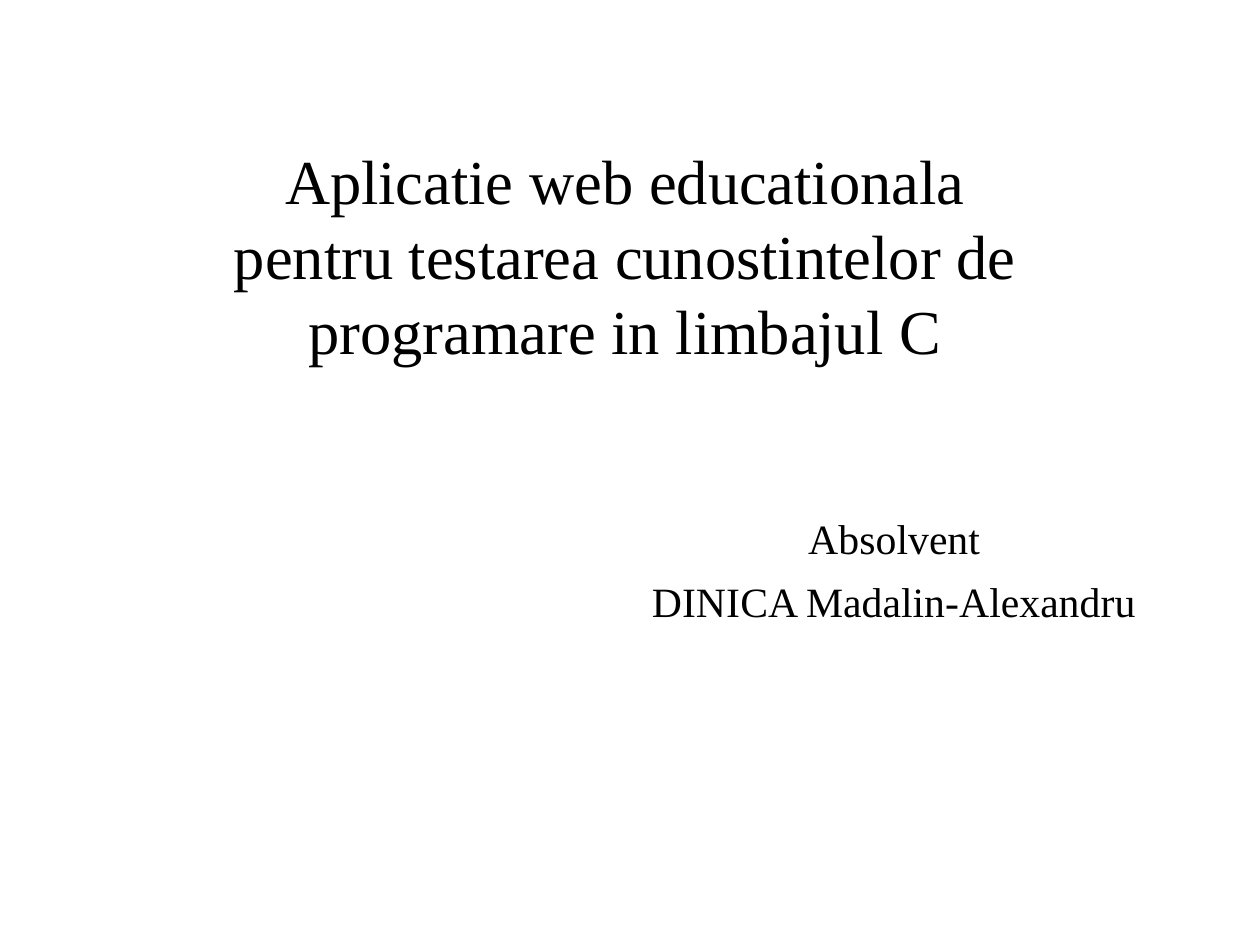

Aplicatie web educationala
pentru testarea cunostintelor de
programare in limbajul C
Absolvent
DINICA Madalin-Alexandru